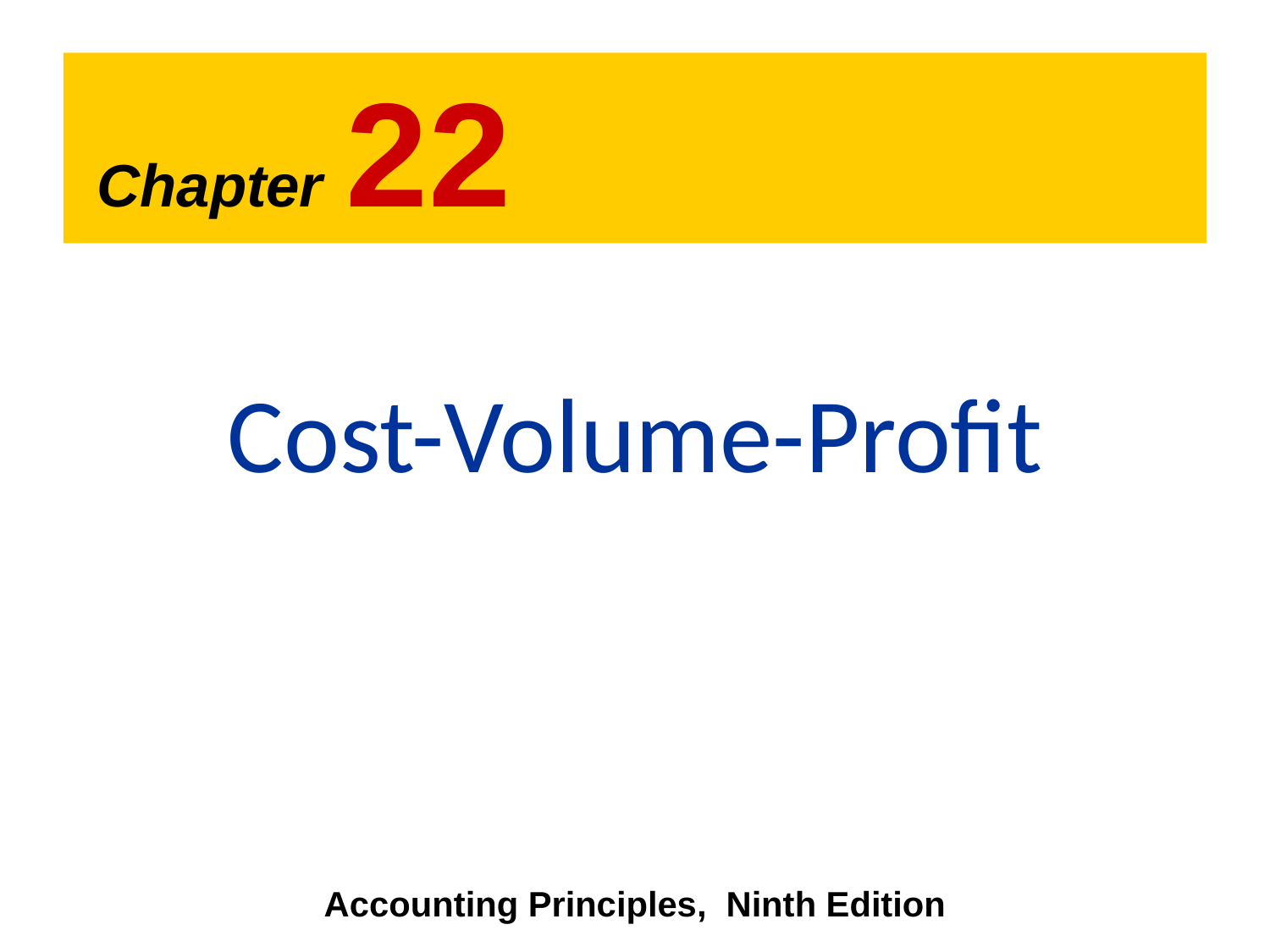

Chapter 22
Cost-Volume-Profit
Accounting Principles,  Ninth Edition